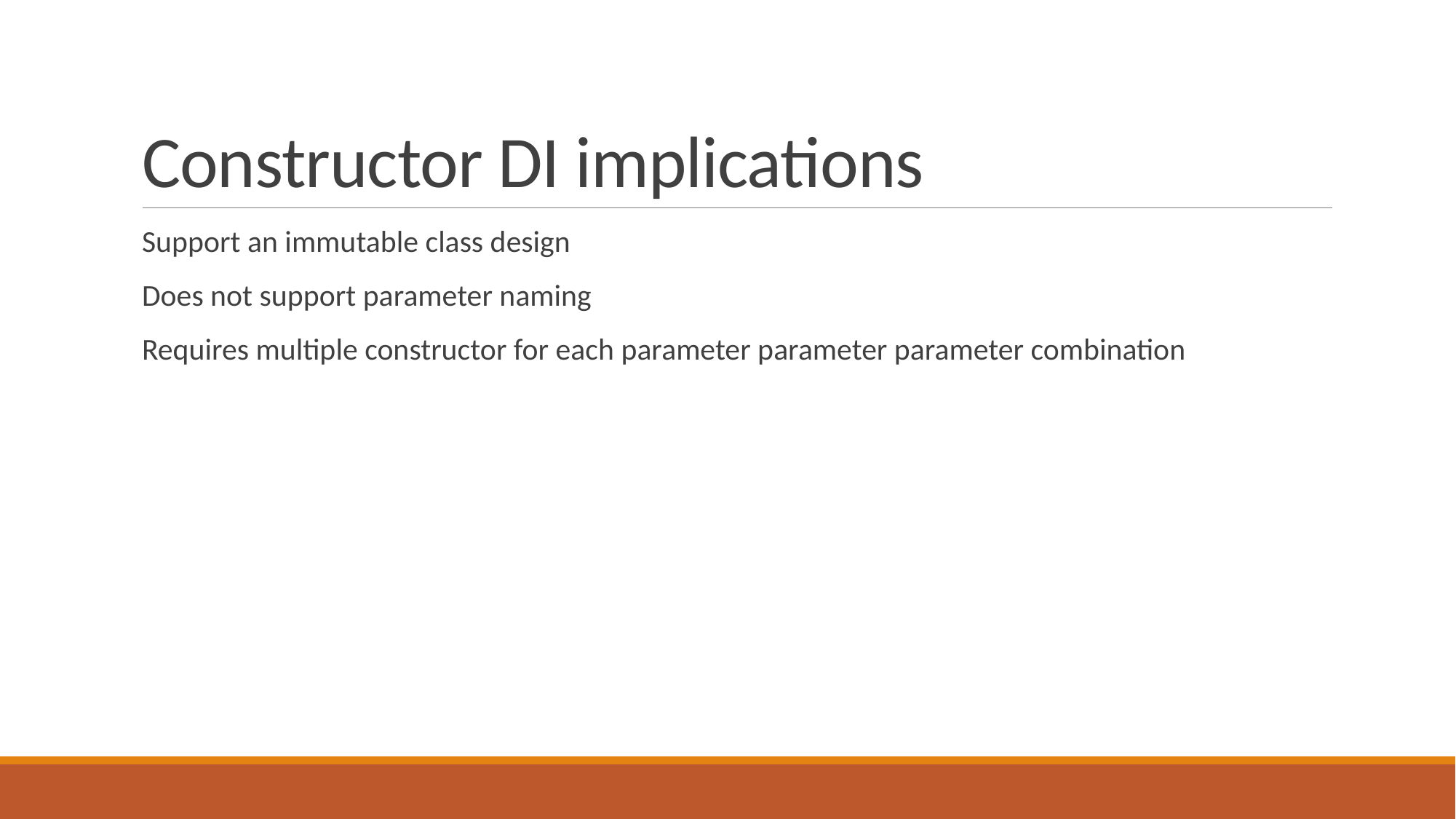

# Constructor DI implications
Support an immutable class design
Does not support parameter naming
Requires multiple constructor for each parameter parameter parameter combination